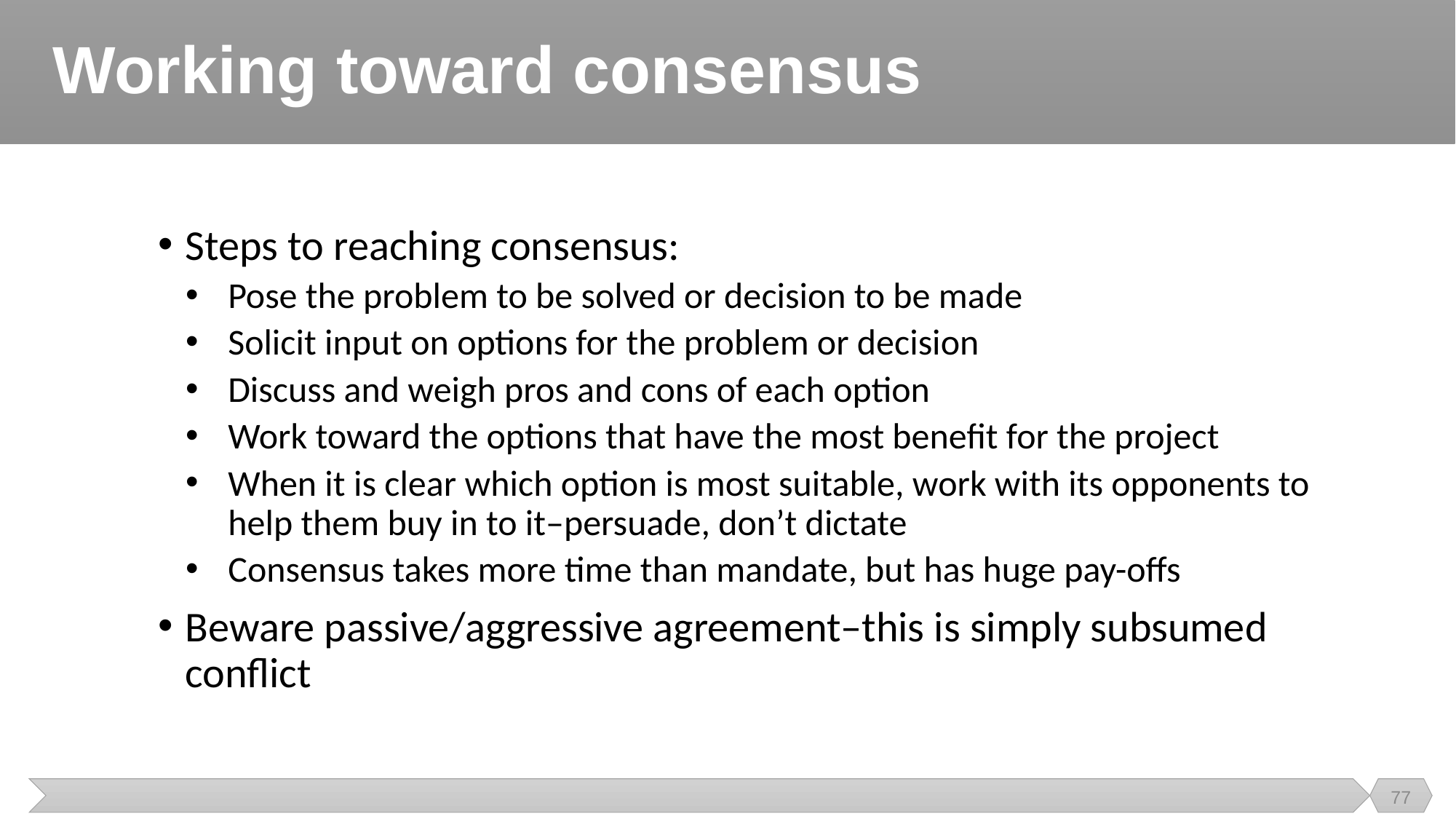

# Working toward consensus
Steps to reaching consensus:
Pose the problem to be solved or decision to be made
Solicit input on options for the problem or decision
Discuss and weigh pros and cons of each option
Work toward the options that have the most benefit for the project
When it is clear which option is most suitable, work with its opponents to help them buy in to it–persuade, don’t dictate
Consensus takes more time than mandate, but has huge pay-offs
Beware passive/aggressive agreement–this is simply subsumed conflict
77